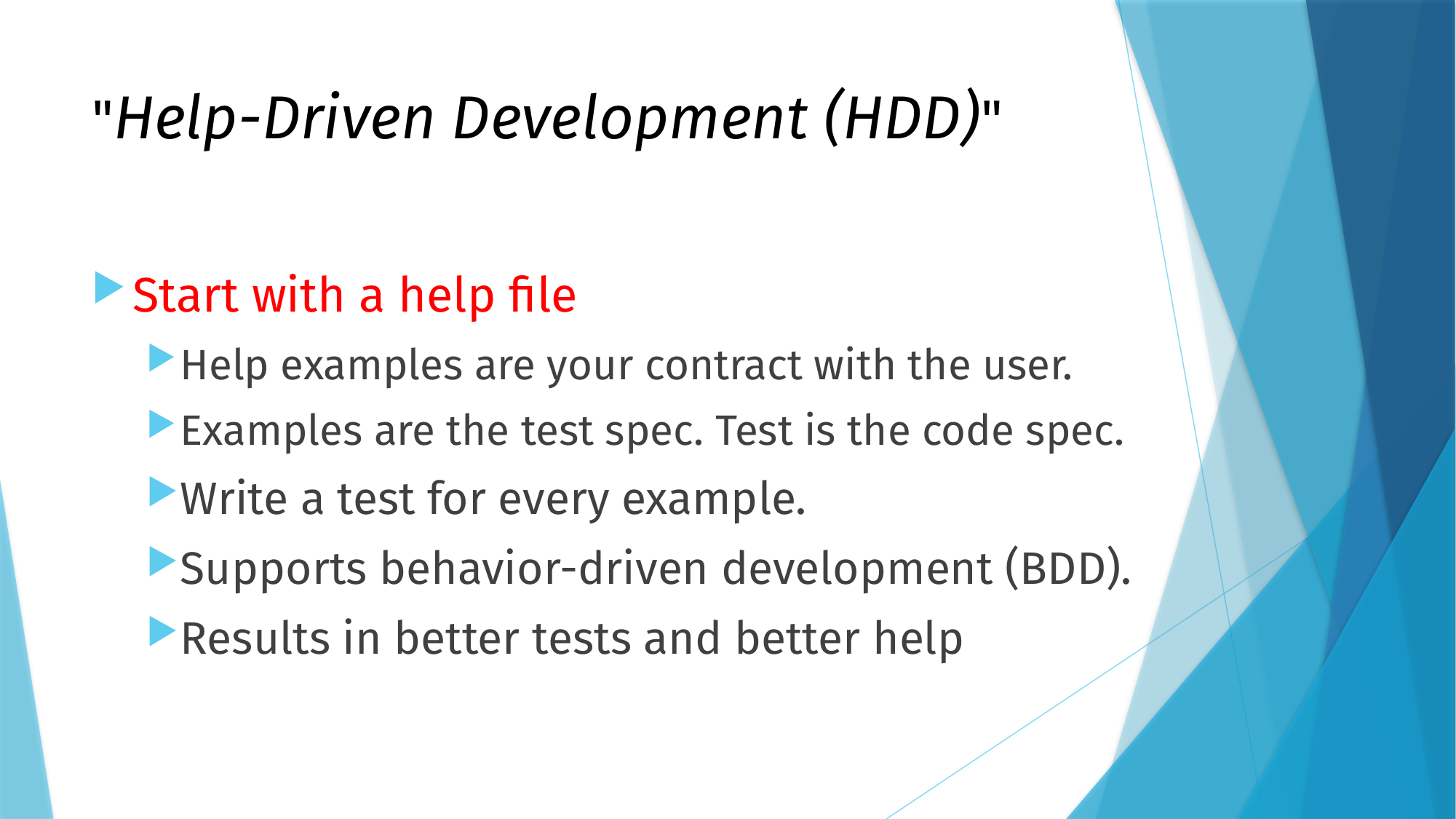

# "Help-Driven Development (HDD)"
Start with a help file
Help examples are your contract with the user.
Examples are the test spec. Test is the code spec.
Write a test for every example.
Supports behavior-driven development (BDD).
Results in better tests and better help